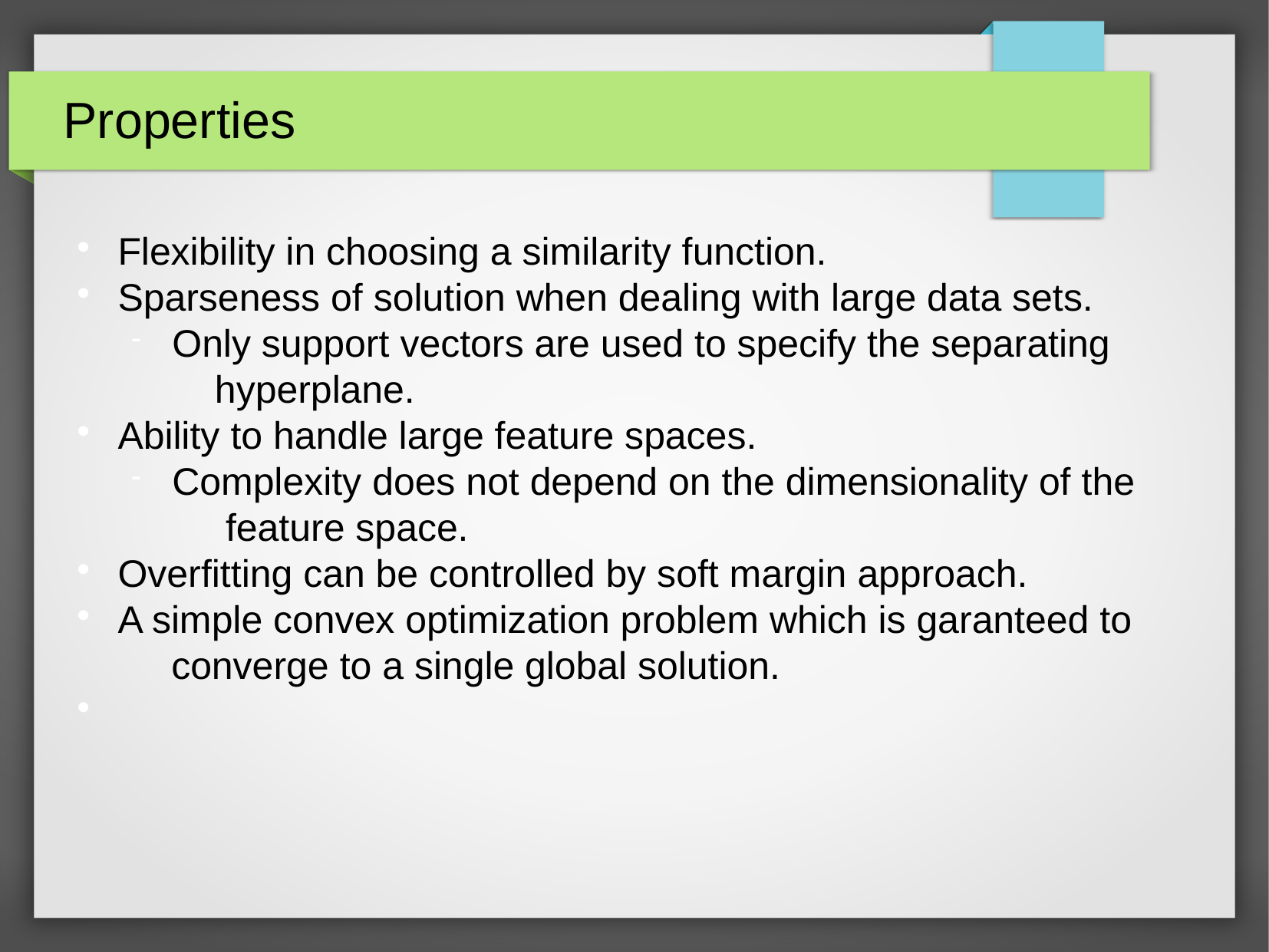

Properties
Flexibility in choosing a similarity function.
Sparseness of solution when dealing with large data sets.
Only support vectors are used to specify the separating             hyperplane.
Ability to handle large feature spaces.
Complexity does not depend on the dimensionality of the            feature space.
Overfitting can be controlled by soft margin approach.
A simple convex optimization problem which is garanteed to            converge to a single global solution.